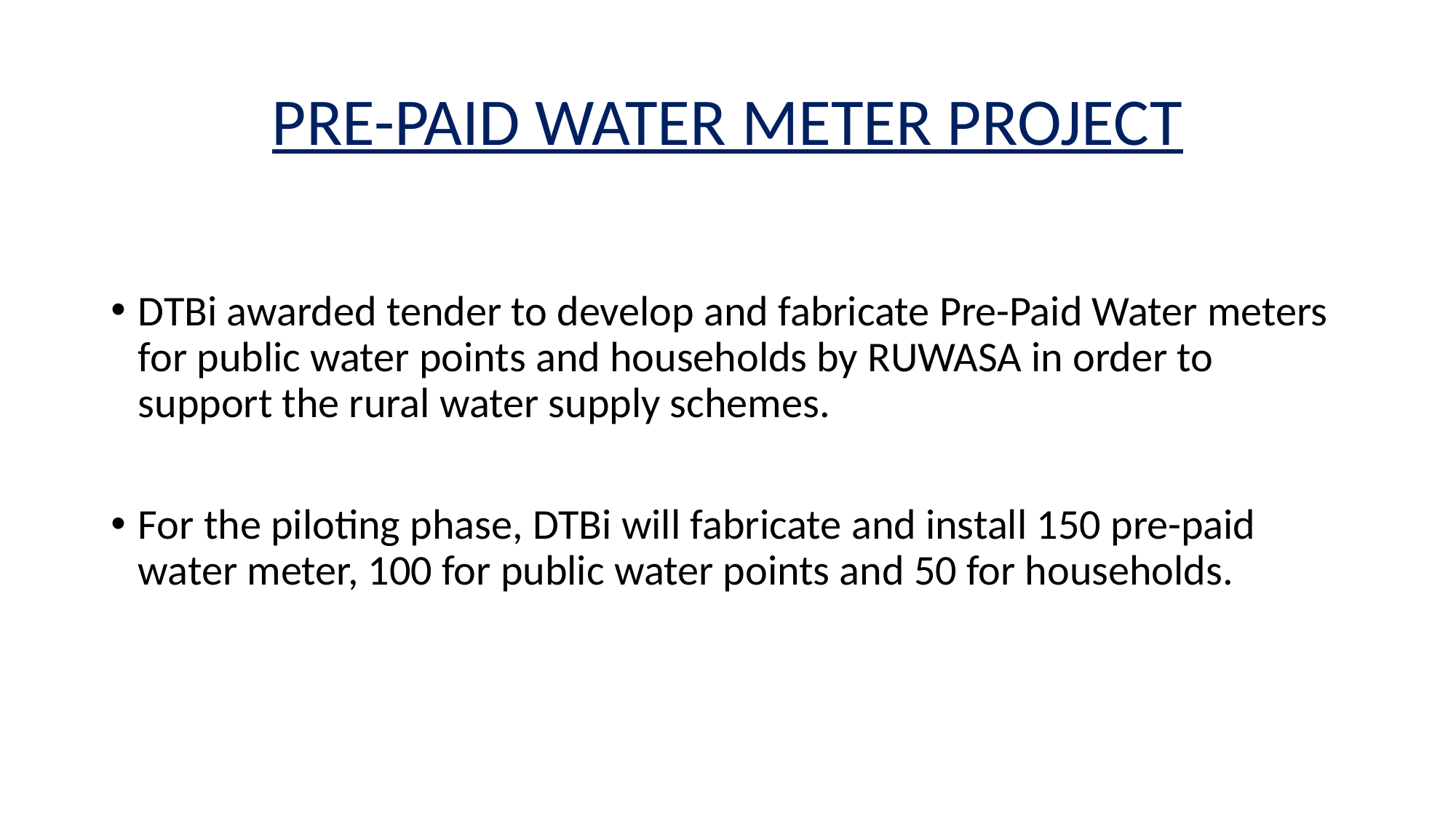

# PRE-PAID WATER METER PROJECT
DTBi awarded tender to develop and fabricate Pre-Paid Water meters for public water points and households by RUWASA in order to support the rural water supply schemes.

For the piloting phase, DTBi will fabricate and install 150 pre-paid water meter, 100 for public water points and 50 for households.